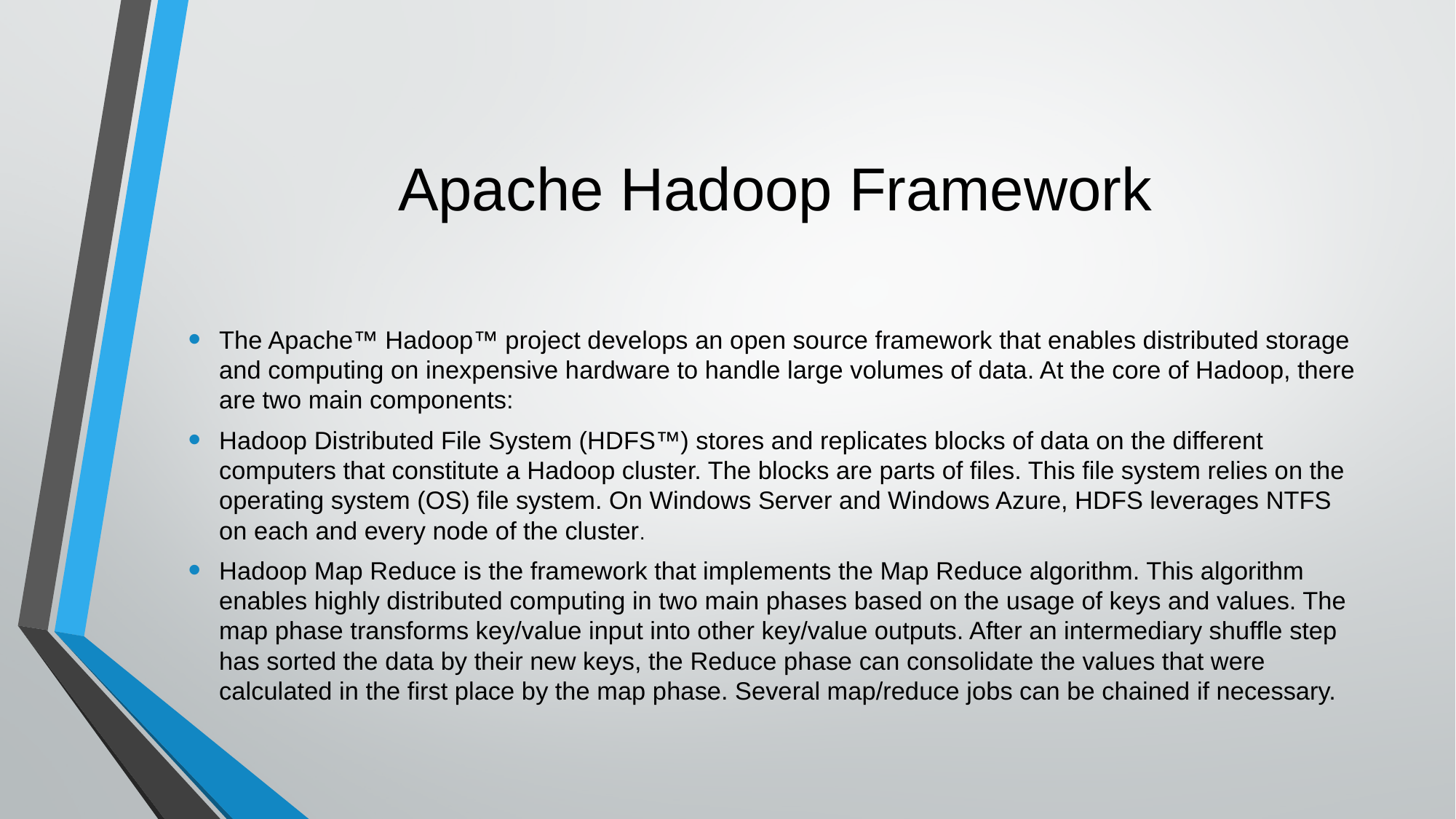

# Apache Hadoop Framework
The Apache™ Hadoop™ project develops an open source framework that enables distributed storage and computing on inexpensive hardware to handle large volumes of data. At the core of Hadoop, there are two main components:
Hadoop Distributed File System (HDFS™) stores and replicates blocks of data on the different computers that constitute a Hadoop cluster. The blocks are parts of files. This file system relies on the operating system (OS) file system. On Windows Server and Windows Azure, HDFS leverages NTFS on each and every node of the cluster.
Hadoop Map Reduce is the framework that implements the Map Reduce algorithm. This algorithm enables highly distributed computing in two main phases based on the usage of keys and values. The map phase transforms key/value input into other key/value outputs. After an intermediary shuffle step has sorted the data by their new keys, the Reduce phase can consolidate the values that were calculated in the first place by the map phase. Several map/reduce jobs can be chained if necessary.